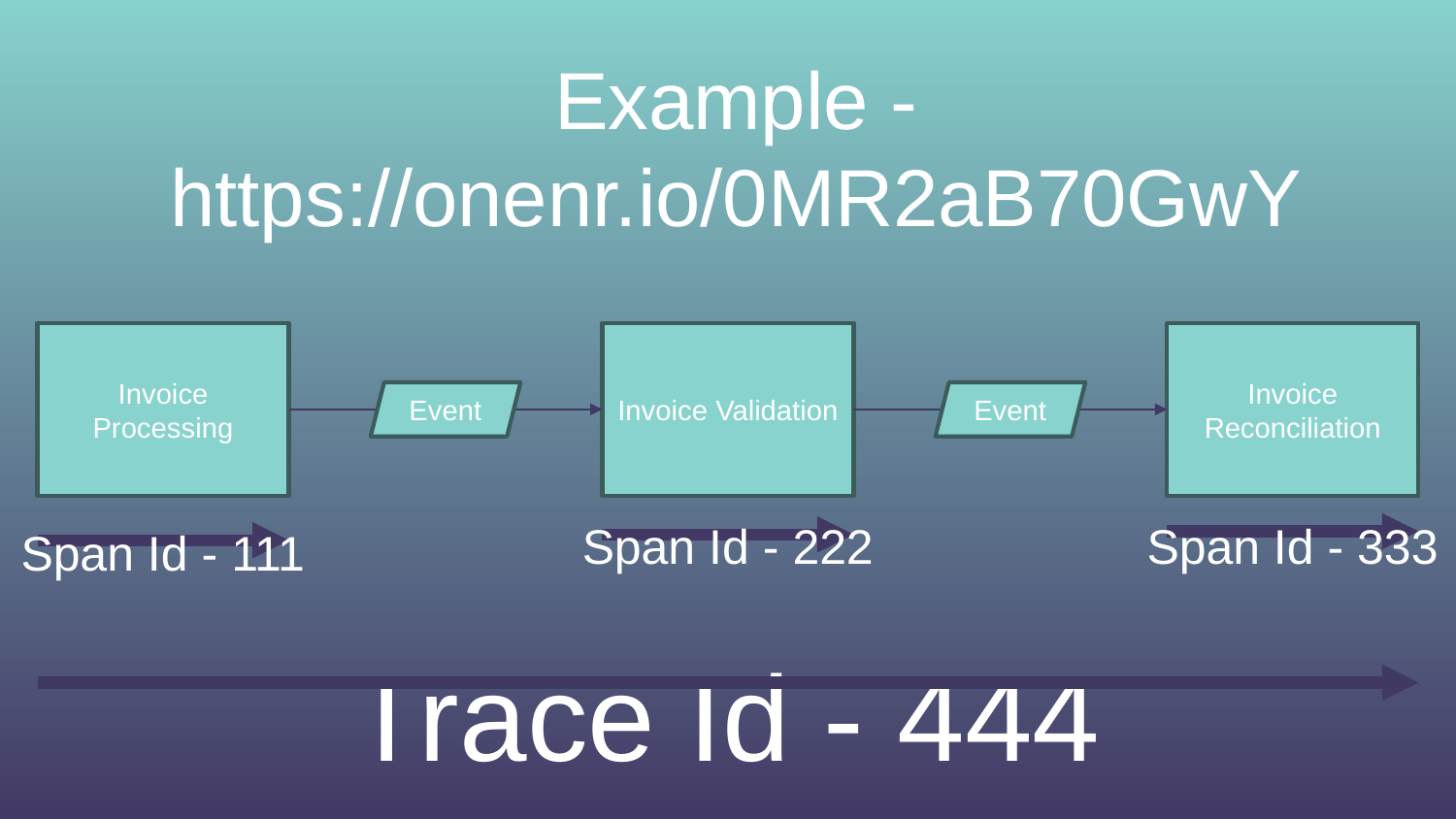

Example - https://onenr.io/0MR2aB70GwY
Invoice Processing
Invoice Validation
Invoice Reconciliation
Event
Event
Span Id - 333
Span Id - 222
Span Id - 111
# Trace Id - 444